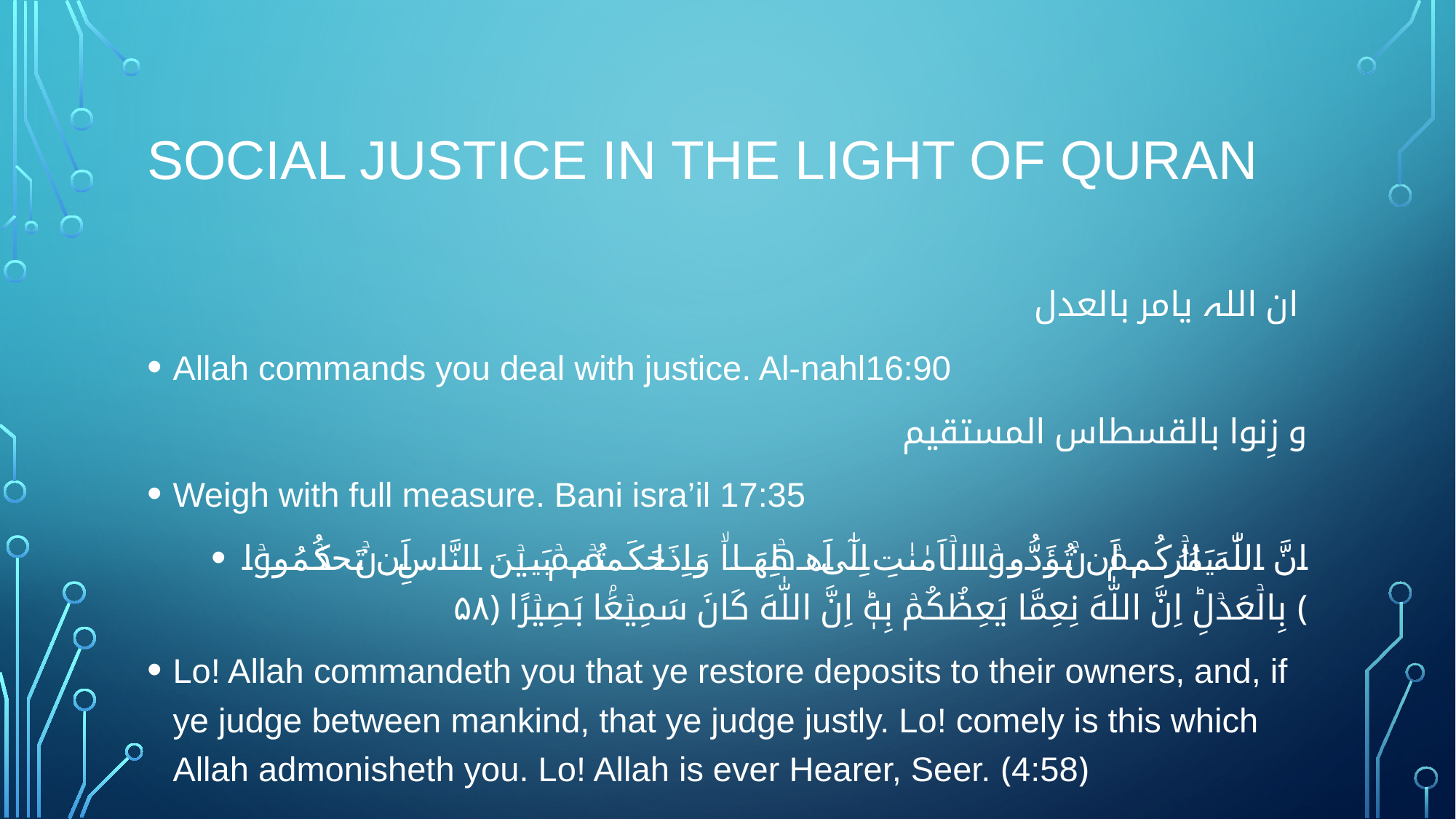

# Social justice in the light of Quran
ان اللہ یامر بالعدل
Allah commands you deal with justice. Al-nahl16:90
و زِنوا بالقسطاس المستقیم
Weigh with full measure. Bani isra’il 17:35
انَّ اللّٰهَ يَاۡمُرُكُمۡ اَنۡ تُؤَدُّوۡا الۡاَمٰنٰتِ اِلٰٓى اَهۡلِهَاۙ وَاِذَا حَكَمۡتُمۡ بَيۡنَ النَّاسِ اَنۡ تَحۡكُمُوۡا بِالۡعَدۡلِ‌ؕ اِنَّ اللّٰهَ نِعِمَّا يَعِظُكُمۡ بِهٖ‌ؕ اِنَّ اللّٰهَ كَانَ سَمِيۡعَۢا بَصِيۡرًا‏ ﴿۵۸﴾
Lo! Allah commandeth you that ye restore deposits to their owners, and, if ye judge between mankind, that ye judge justly. Lo! comely is this which Allah admonisheth you. Lo! Allah is ever Hearer, Seer. ﴾4:58﴿